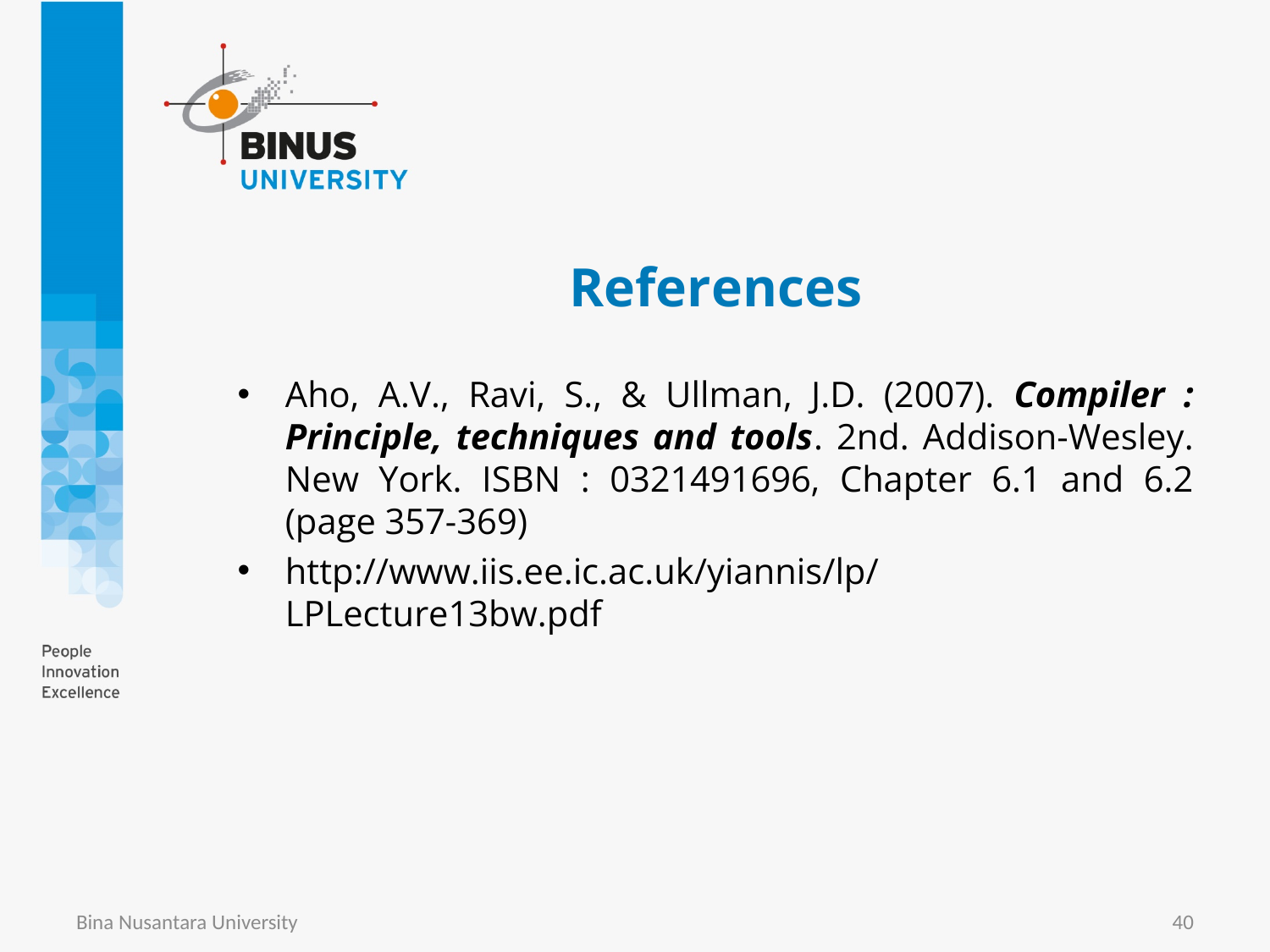

# References
Aho, A.V., Ravi, S., & Ullman, J.D. (2007). Compiler : Principle, techniques and tools. 2nd. Addison-Wesley. New York. ISBN : 0321491696, Chapter 6.1 and 6.2 (page 357-369)
http://www.iis.ee.ic.ac.uk/yiannis/lp/LPLecture13bw.pdf
Bina Nusantara University
40